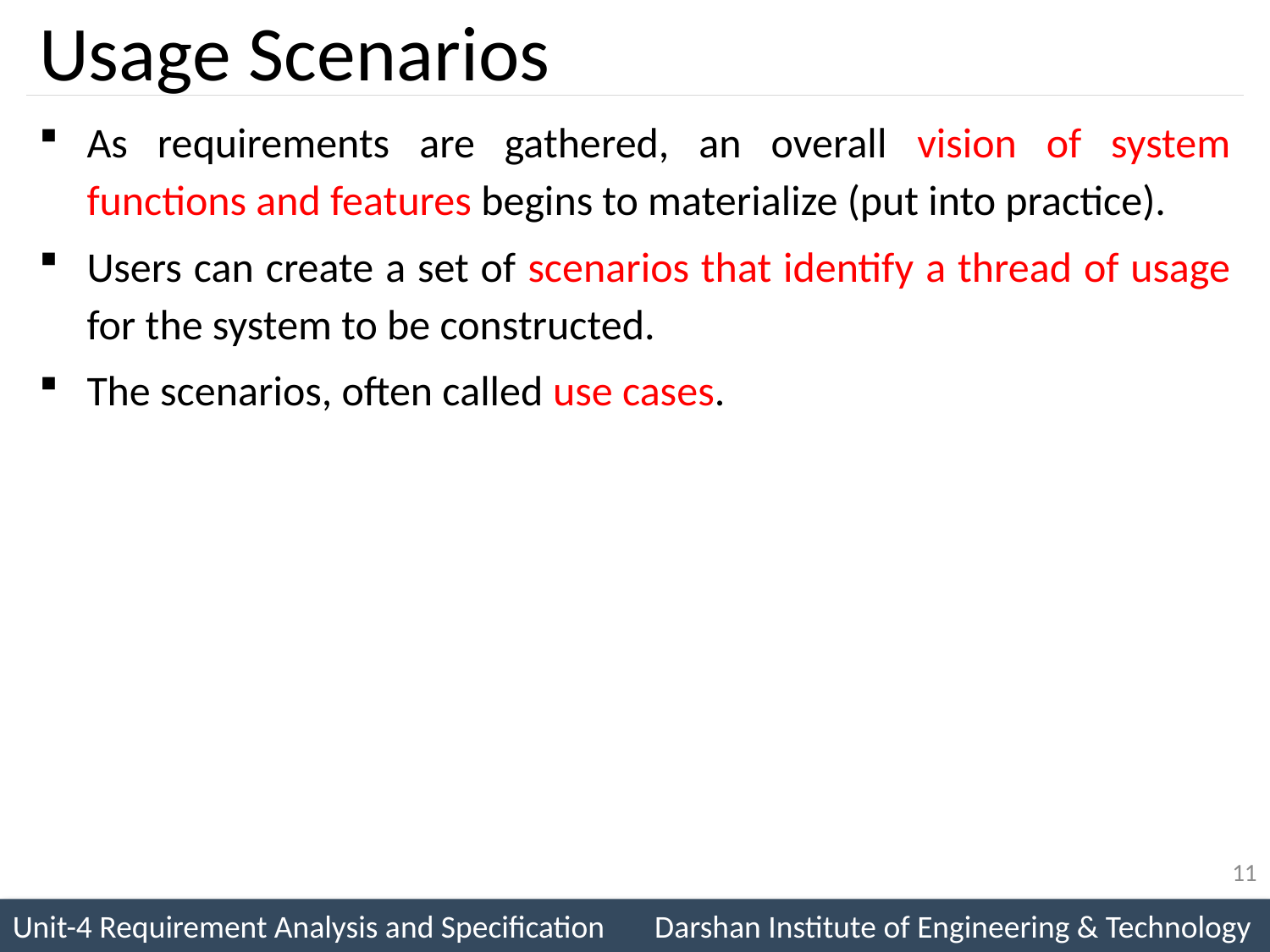

# Usage Scenarios
As requirements are gathered, an overall vision of system functions and features begins to materialize (put into practice).
Users can create a set of scenarios that identify a thread of usage for the system to be constructed.
The scenarios, often called use cases.
11